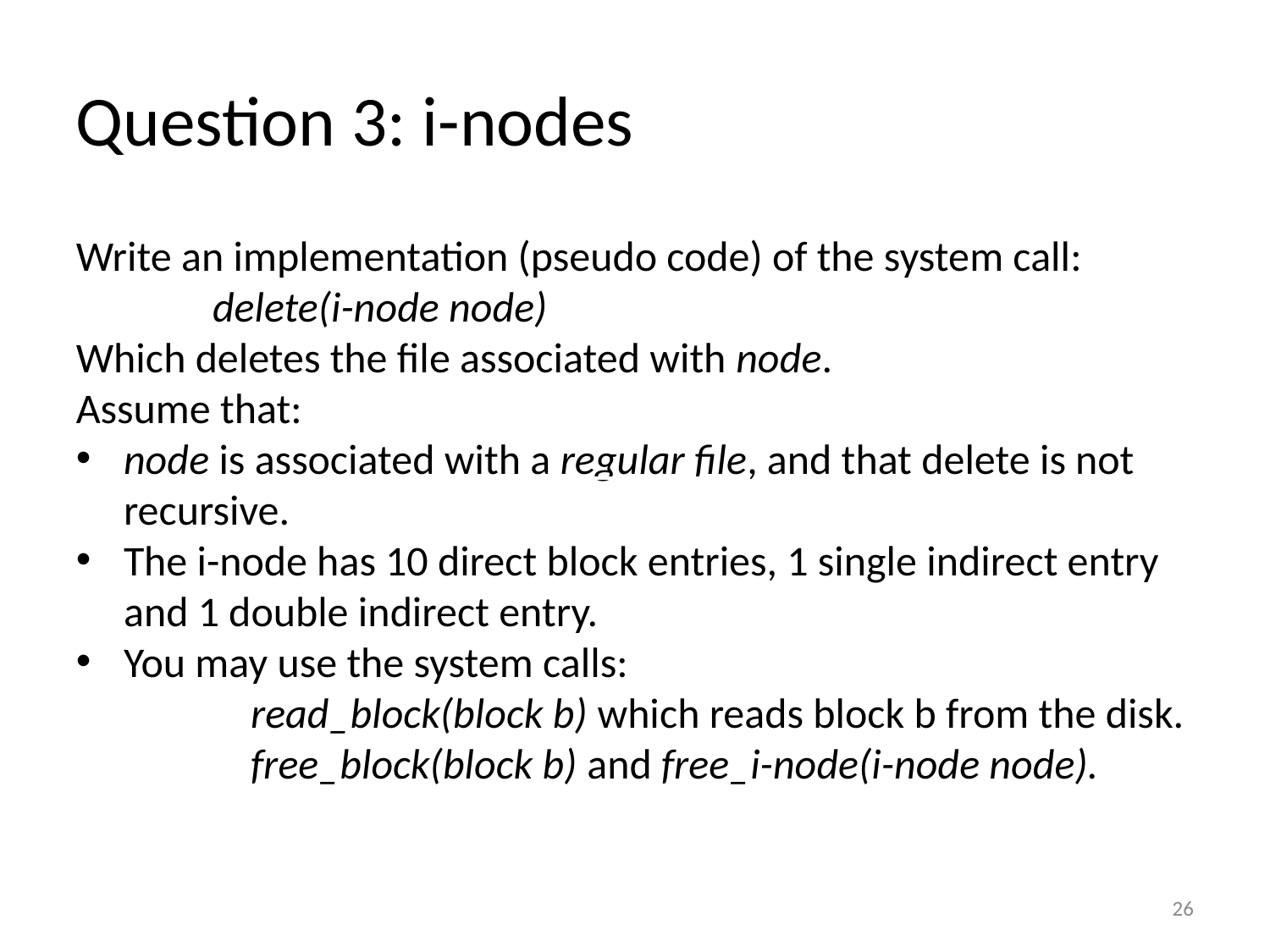

Question 3: i-nodes
Write an implementation (pseudo code) of the system call:
	 delete(i-node node)
Which deletes the file associated with node.
Assume that:
node is associated with a regular file, and that delete is not recursive.
The i-node has 10 direct block entries, 1 single indirect entry and 1 double indirect entry.
You may use the system calls:
		read_block(block b) which reads block b from the disk.
		free_block(block b) and free_i-node(i-node node).

26